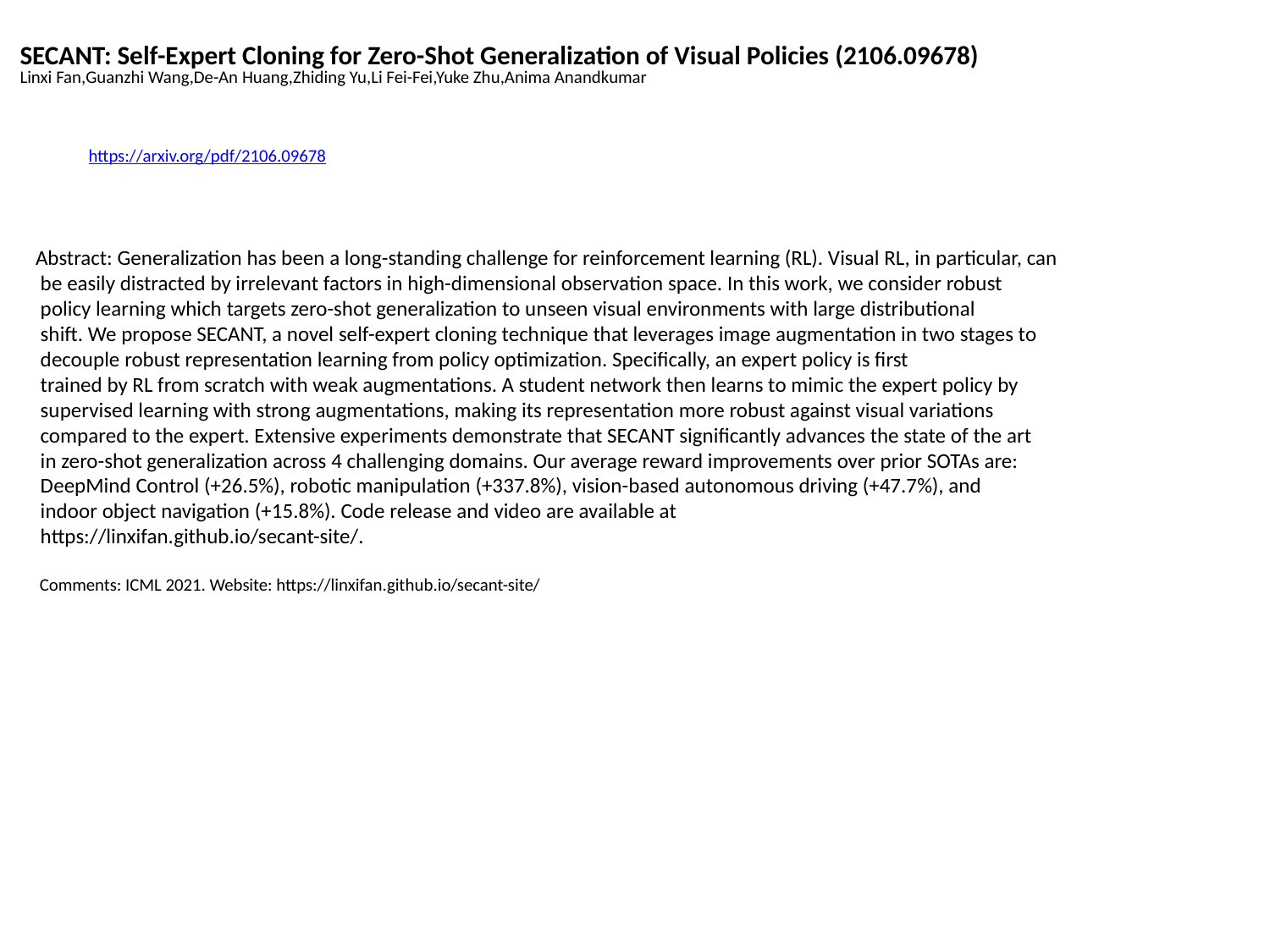

SECANT: Self-Expert Cloning for Zero-Shot Generalization of Visual Policies (2106.09678)
Linxi Fan,Guanzhi Wang,De-An Huang,Zhiding Yu,Li Fei-Fei,Yuke Zhu,Anima Anandkumar

https://arxiv.org/pdf/2106.09678

Abstract: Generalization has been a long-standing challenge for reinforcement learning (RL). Visual RL, in particular, can
 be easily distracted by irrelevant factors in high-dimensional observation space. In this work, we consider robust
 policy learning which targets zero-shot generalization to unseen visual environments with large distributional
 shift. We propose SECANT, a novel self-expert cloning technique that leverages image augmentation in two stages to
 decouple robust representation learning from policy optimization. Specifically, an expert policy is first
 trained by RL from scratch with weak augmentations. A student network then learns to mimic the expert policy by
 supervised learning with strong augmentations, making its representation more robust against visual variations
 compared to the expert. Extensive experiments demonstrate that SECANT significantly advances the state of the art
 in zero-shot generalization across 4 challenging domains. Our average reward improvements over prior SOTAs are:
 DeepMind Control (+26.5%), robotic manipulation (+337.8%), vision-based autonomous driving (+47.7%), and
 indoor object navigation (+15.8%). Code release and video are available at
 https://linxifan.github.io/secant-site/.
 Comments: ICML 2021. Website: https://linxifan.github.io/secant-site/